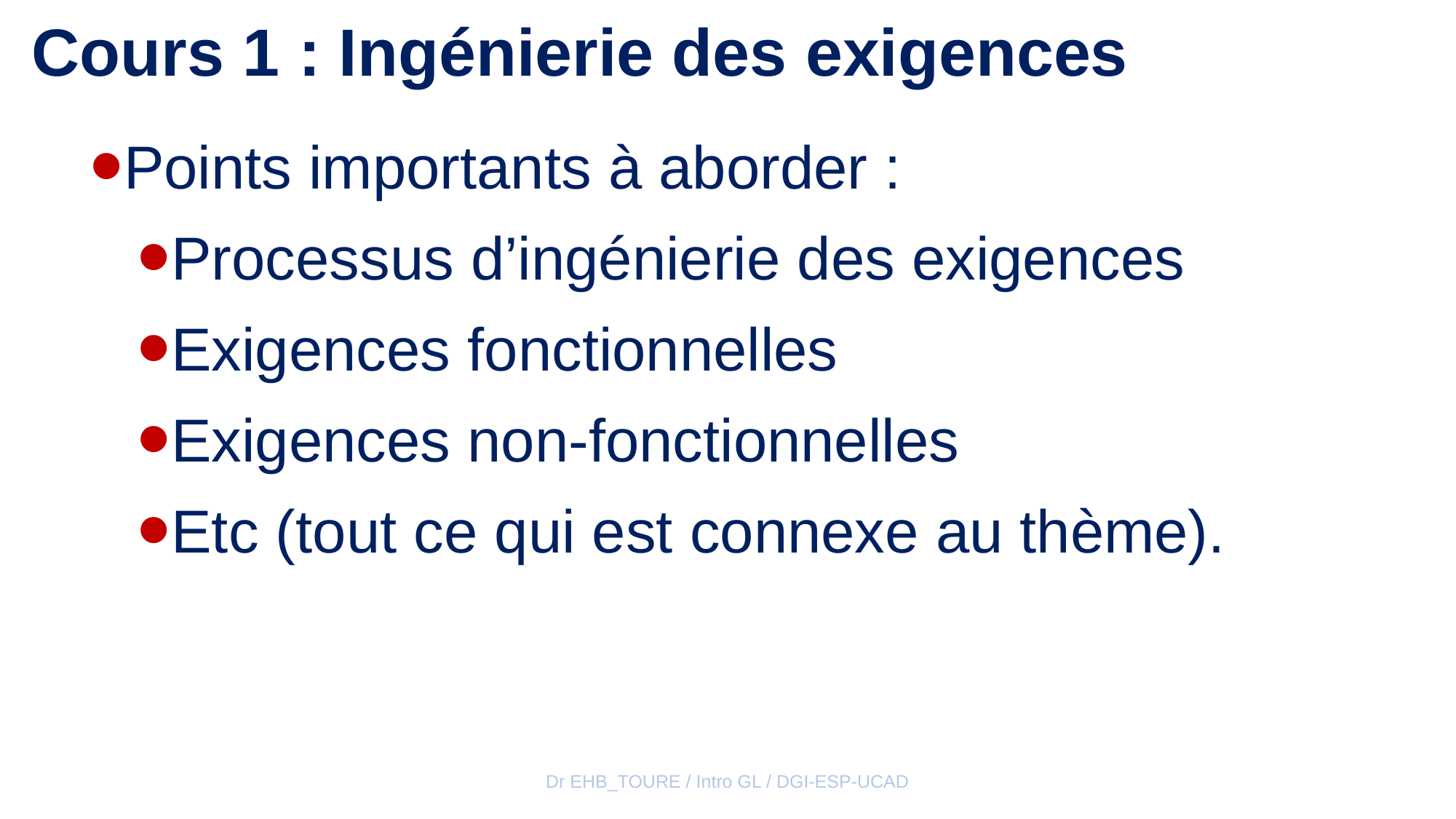

Cours 1 : Ingénierie des exigences
Points importants à aborder :
Processus d’ingénierie des exigences
Exigences fonctionnelles
Exigences non-fonctionnelles
Etc (tout ce qui est connexe au thème).
Dr EHB_TOURE / Intro GL / DGI-ESP-UCAD